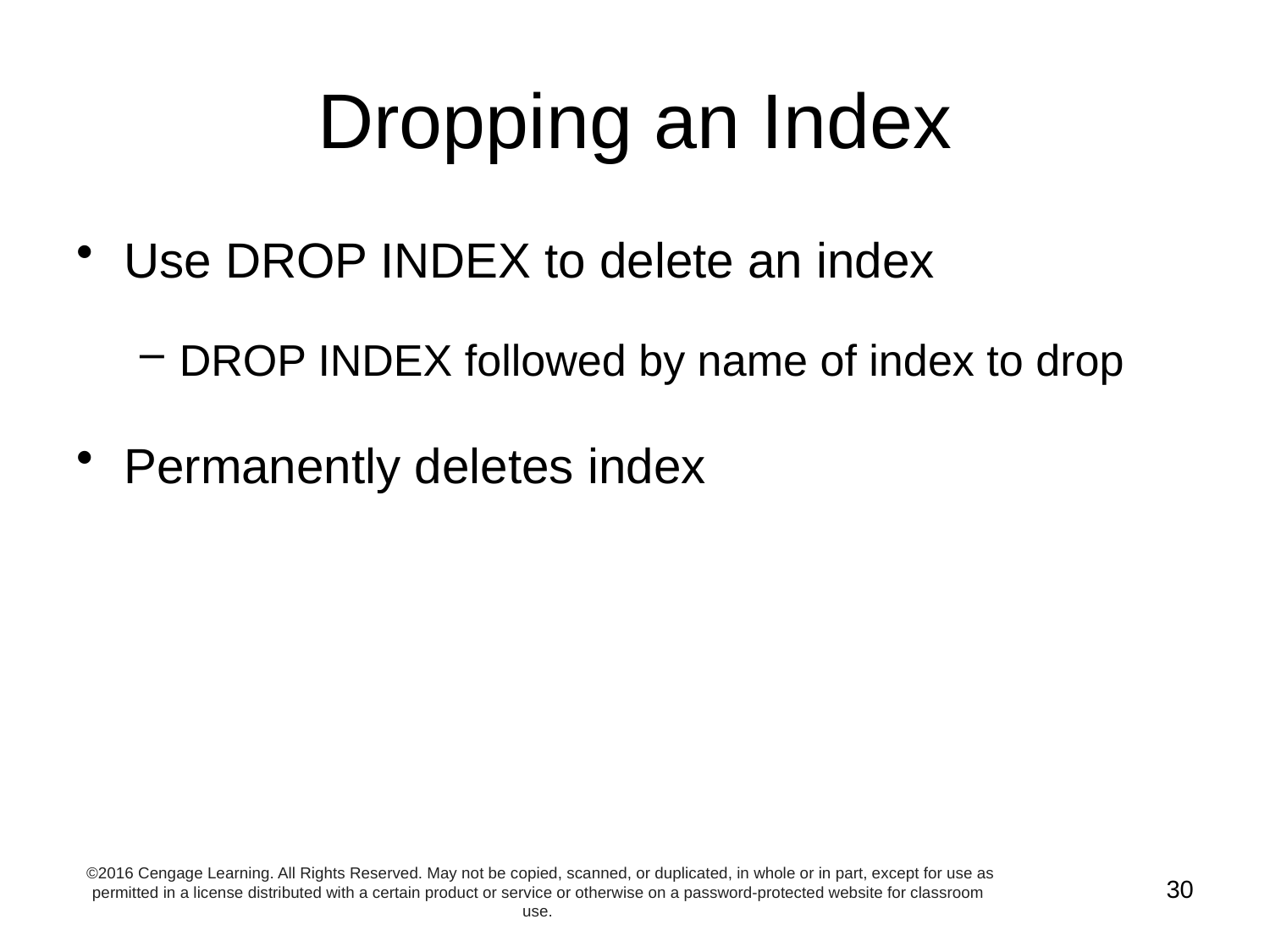

# Dropping an Index
Use DROP INDEX to delete an index
DROP INDEX followed by name of index to drop
Permanently deletes index

©2016 Cengage Learning. All Rights Reserved. May not be copied, scanned, or duplicated, in whole or in part, except for use as permitted in a license distributed with a certain product or service or otherwise on a password-protected website for classroom  use.
30